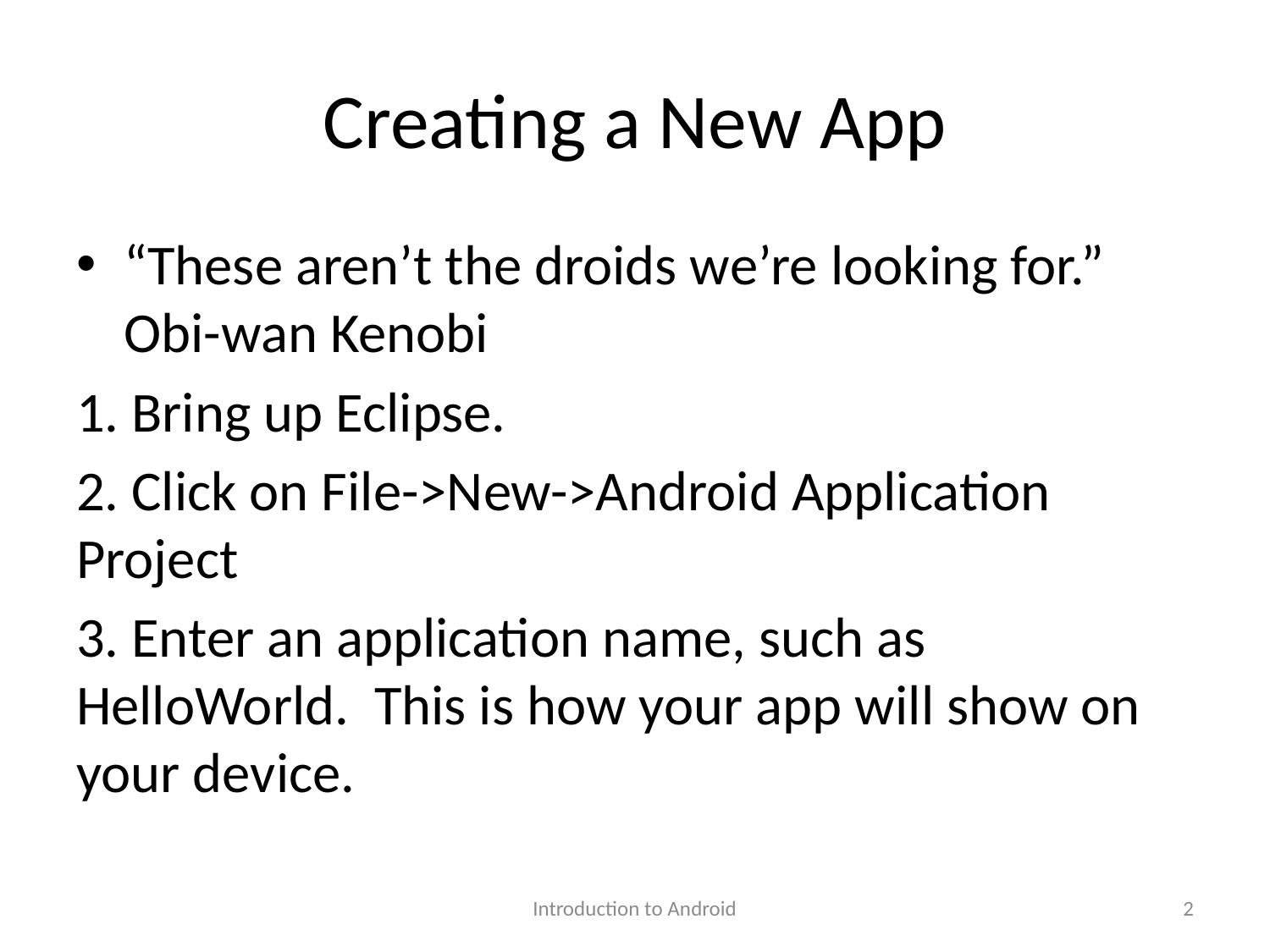

# Creating a New App
“These aren’t the droids we’re looking for.”  Obi-wan Kenobi
1. Bring up Eclipse.
2. Click on File->New->Android Application Project
3. Enter an application name, such as HelloWorld.  This is how your app will show on your device.

Introduction to Android
2